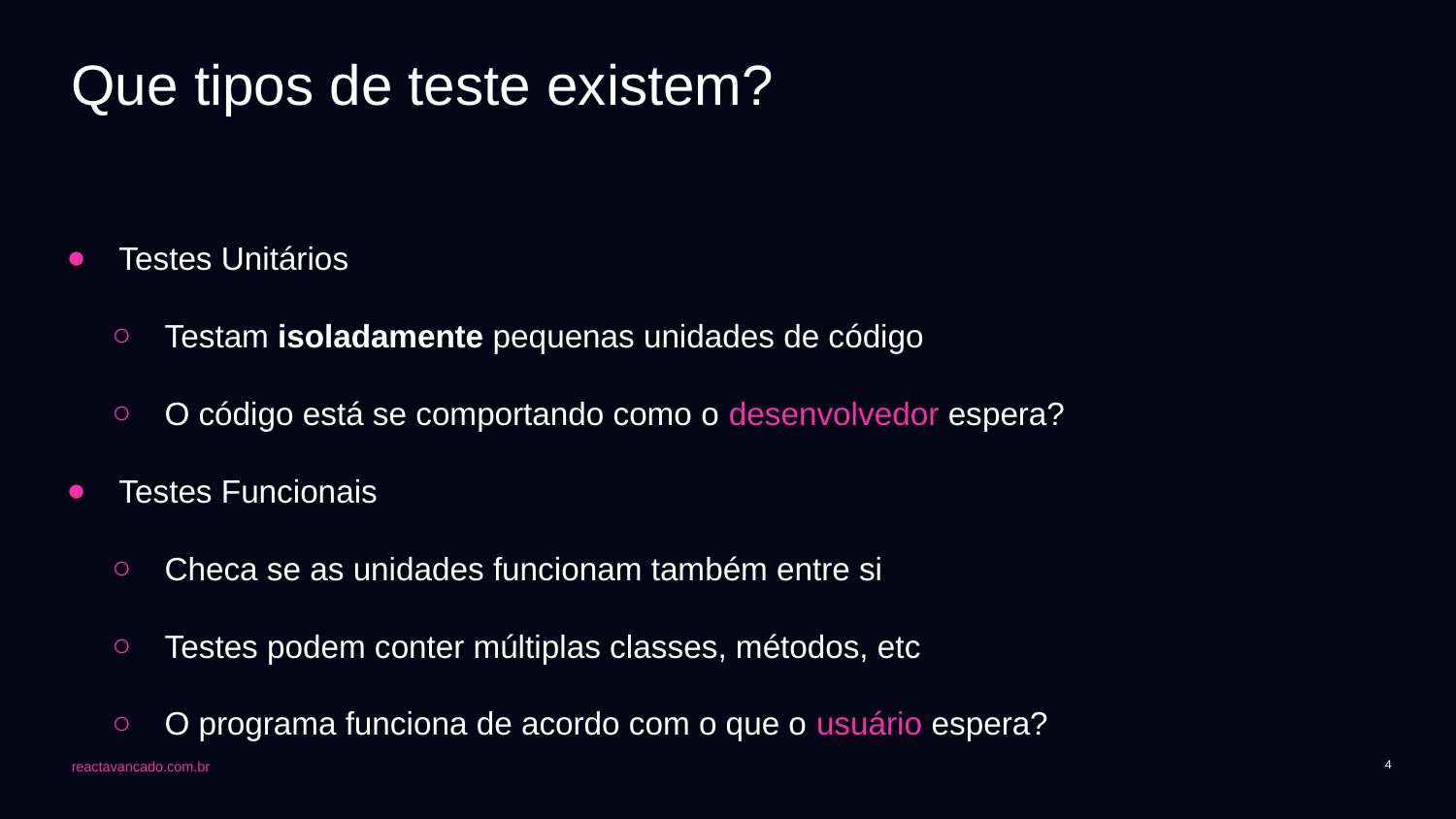

# Que tipos de teste existem?
Testes Unitários
Testam isoladamente pequenas unidades de código
O código está se comportando como o desenvolvedor espera?
Testes Funcionais
Checa se as unidades funcionam também entre si
Testes podem conter múltiplas classes, métodos, etc
O programa funciona de acordo com o que o usuário espera?